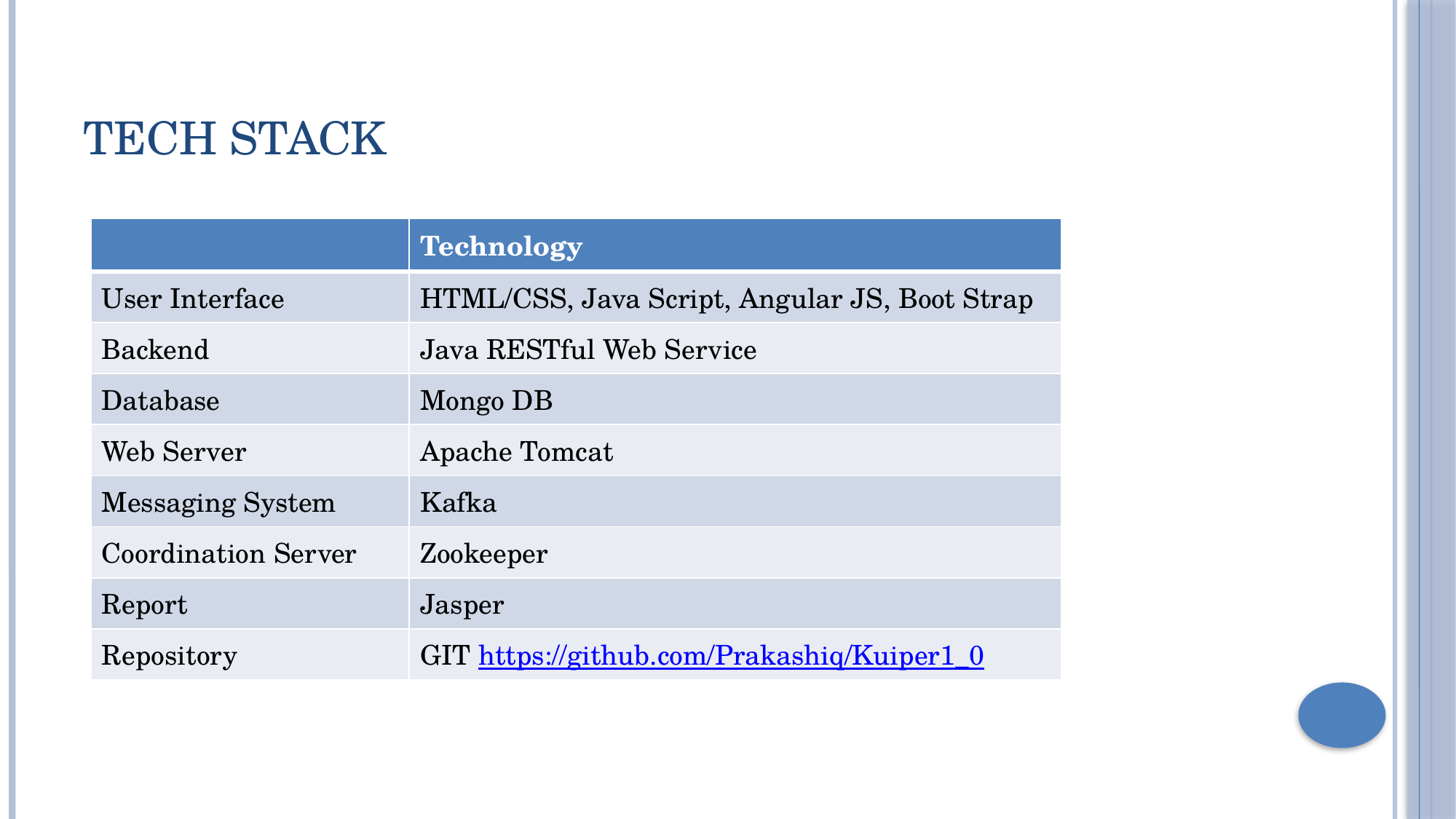

# Tech Stack
|  | Technology |
| --- | --- |
| User Interface | HTML/CSS, Java Script, Angular JS, Boot Strap |
| Backend | Java RESTful Web Service |
| Database | Mongo DB |
| Web Server | Apache Tomcat |
| Messaging System | Kafka |
| Coordination Server | Zookeeper |
| Report | Jasper |
| Repository | GIT https://github.com/Prakashiq/Kuiper1\_0 |